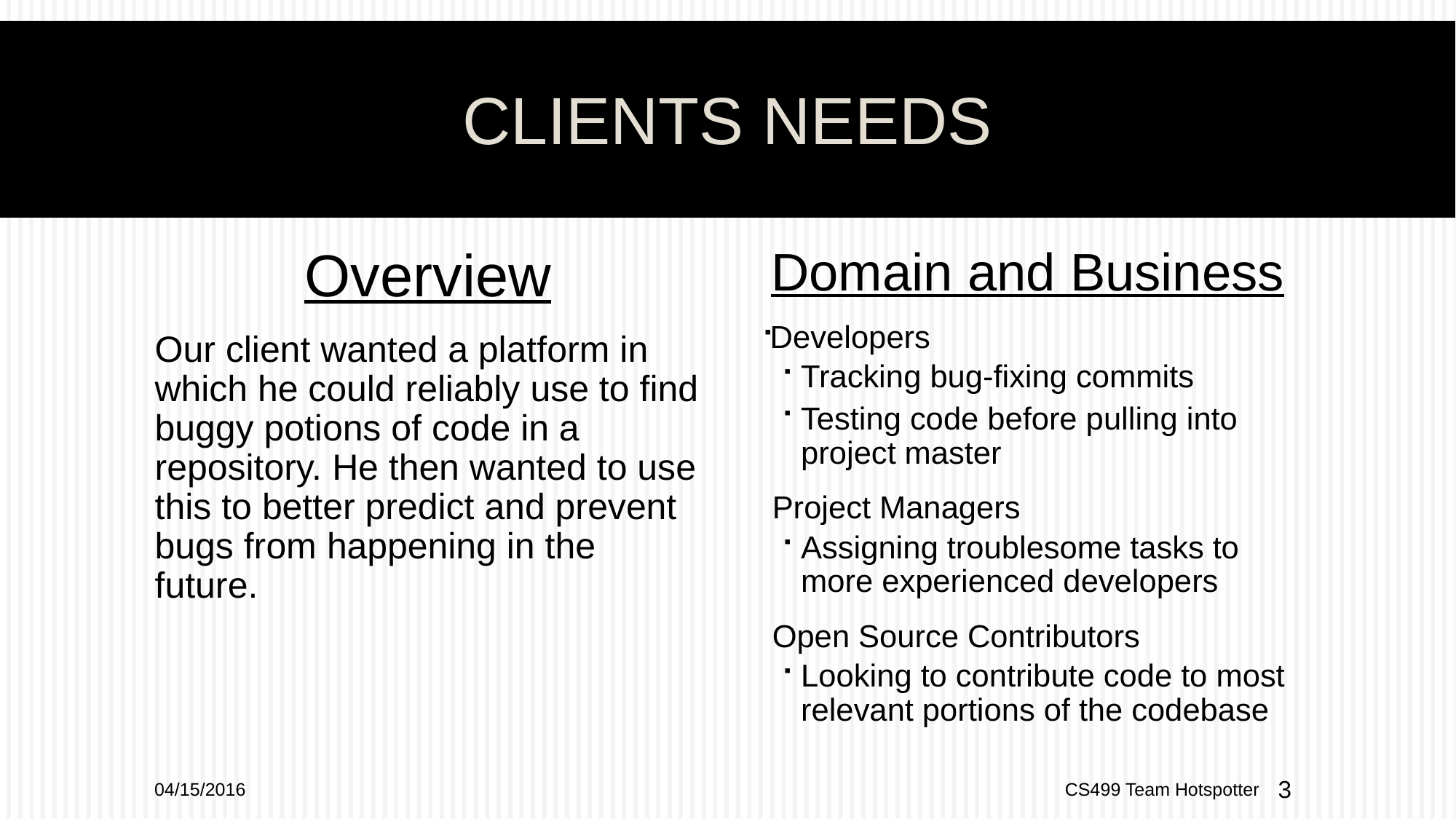

# Clients Needs
Overview
Our client wanted a platform in which he could reliably use to find buggy potions of code in a repository. He then wanted to use this to better predict and prevent bugs from happening in the future.

Domain and Business
Developers
Tracking bug-fixing commits
Testing code before pulling into project master
  Project Managers
Assigning troublesome tasks to more experienced developers
  Open Source Contributors
Looking to contribute code to most relevant portions of the codebase

04/15/2016
CS499 Team Hotspotter
3